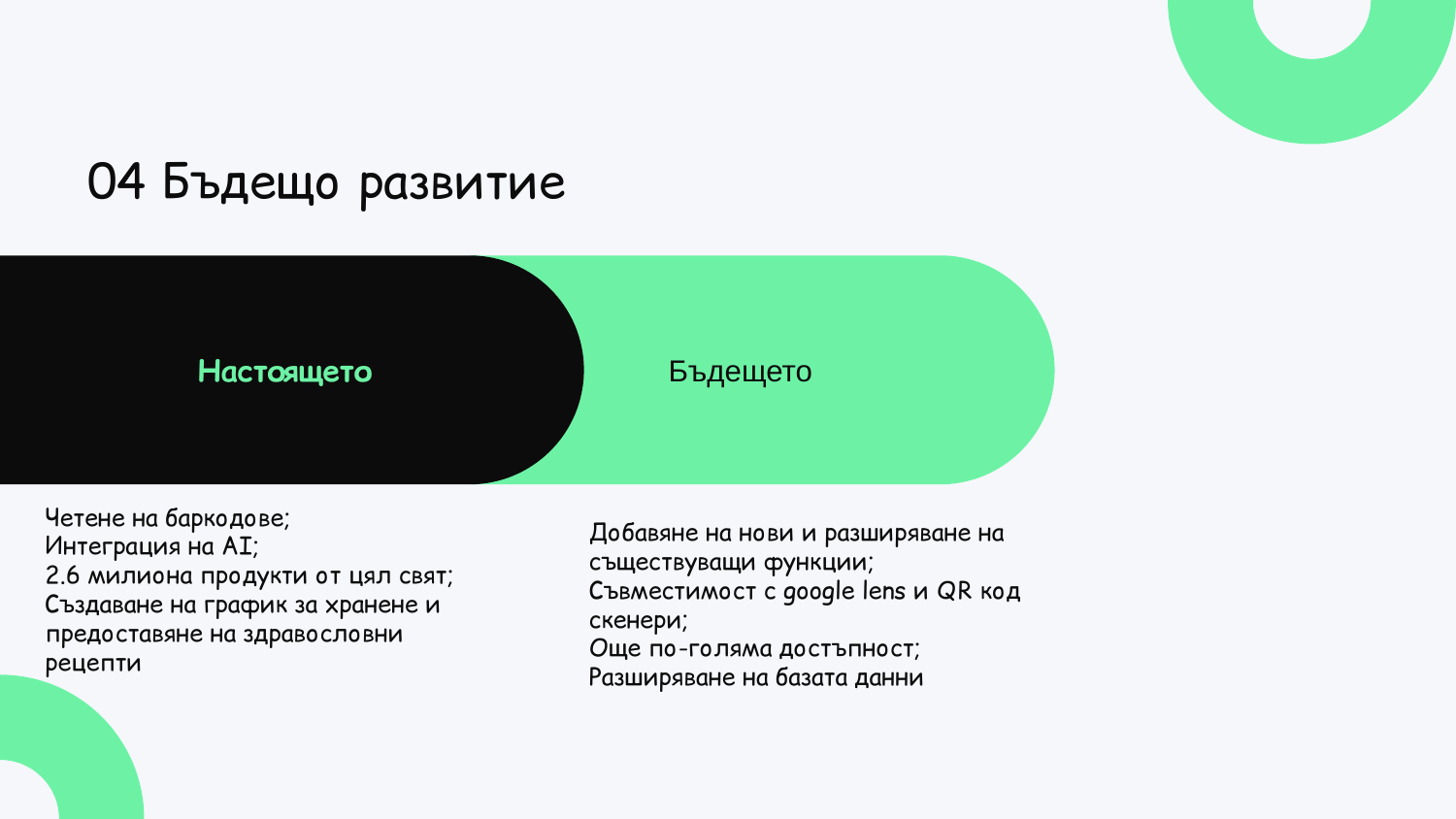

04 Бъдещо развитие
Настоящето
Бъдещето
Четене на баркодове;
Интеграция на AI;
2.6 милиона продукти от цял свят;
Създаване на график за хранене и предоставяне на здравословни рецепти
Добавяне на нови и разширяване на съществуващи функции;
Съвместимост с google lens и QR код скенери;
Още по-голяма достъпност;
Разширяване на базата данни